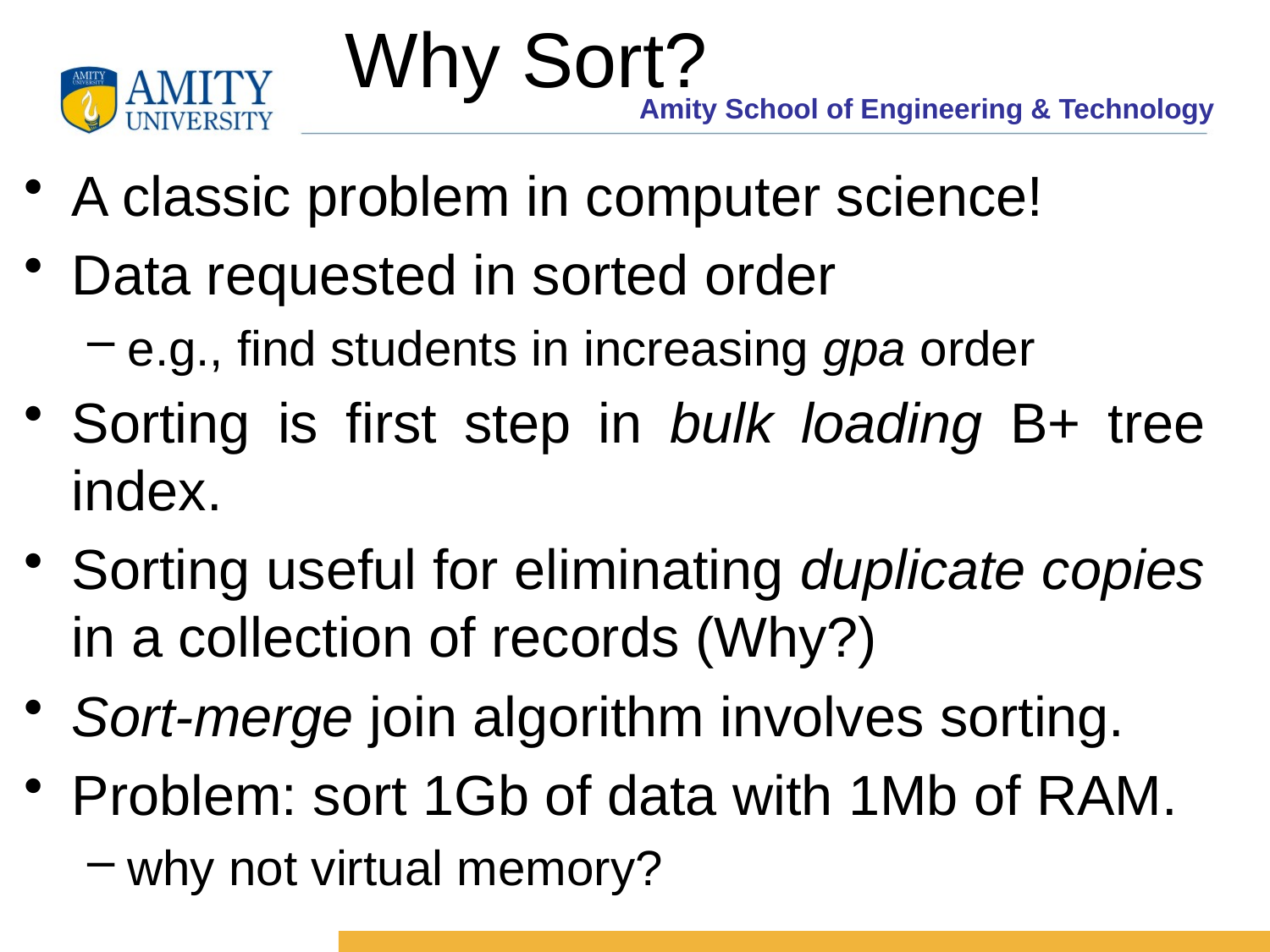

# Why Sort?
A classic problem in computer science!
Data requested in sorted order
e.g., find students in increasing gpa order
Sorting is first step in bulk loading B+ tree index.
Sorting useful for eliminating duplicate copies in a collection of records (Why?)
Sort-merge join algorithm involves sorting.
Problem: sort 1Gb of data with 1Mb of RAM.
why not virtual memory?